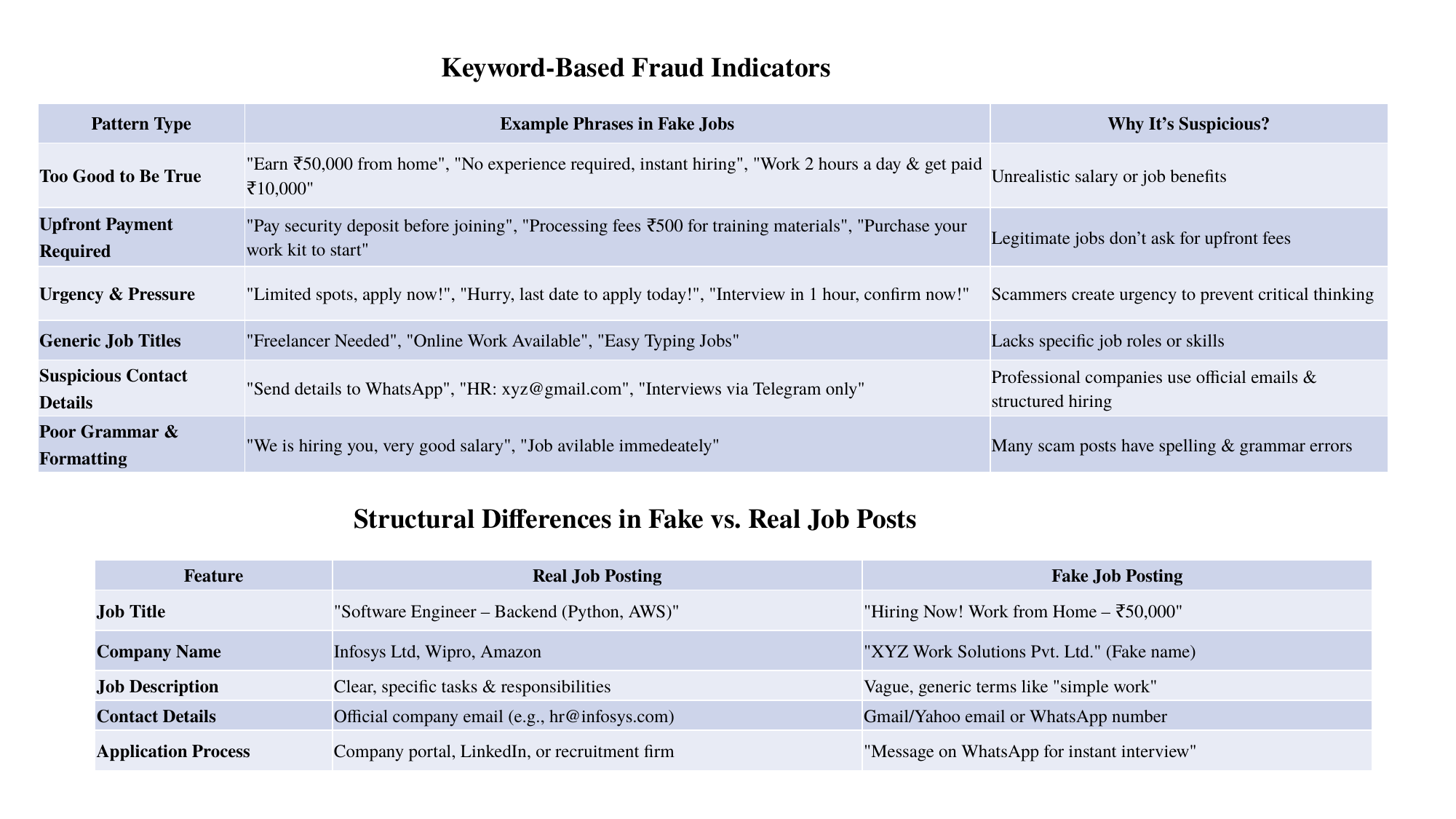

Keyword-Based Fraud Indicators

| Pattern Type | Example Phrases in Fake Jobs | Why It’s Suspicious? |
| --- | --- | --- |
| Too Good to Be True | "Earn ₹50,000 from home", "No experience required, instant hiring", "Work 2 hours a day & get paid ₹10,000" | Unrealistic salary or job benefits |
| Upfront Payment Required | "Pay security deposit before joining", "Processing fees ₹500 for training materials", "Purchase your work kit to start" | Legitimate jobs don’t ask for upfront fees |
| Urgency & Pressure | "Limited spots, apply now!", "Hurry, last date to apply today!", "Interview in 1 hour, confirm now!" | Scammers create urgency to prevent critical thinking |
| Generic Job Titles | "Freelancer Needed", "Online Work Available", "Easy Typing Jobs" | Lacks specific job roles or skills |
| Suspicious Contact Details | "Send details to WhatsApp", "HR: xyz@gmail.com", "Interviews via Telegram only" | Professional companies use official emails & structured hiring |
| Poor Grammar & Formatting | "We is hiring you, very good salary", "Job avilable immedeately" | Many scam posts have spelling & grammar errors |
Structural Differences in Fake vs. Real Job Posts

| Feature | Real Job Posting | Fake Job Posting |
| --- | --- | --- |
| Job Title | "Software Engineer – Backend (Python, AWS)" | "Hiring Now! Work from Home – ₹50,000" |
| Company Name | Infosys Ltd, Wipro, Amazon | "XYZ Work Solutions Pvt. Ltd." (Fake name) |
| Job Description | Clear, specific tasks & responsibilities | Vague, generic terms like "simple work" |
| Contact Details | Official company email (e.g., hr@infosys.com) | Gmail/Yahoo email or WhatsApp number |
| Application Process | Company portal, LinkedIn, or recruitment firm | "Message on WhatsApp for instant interview" |